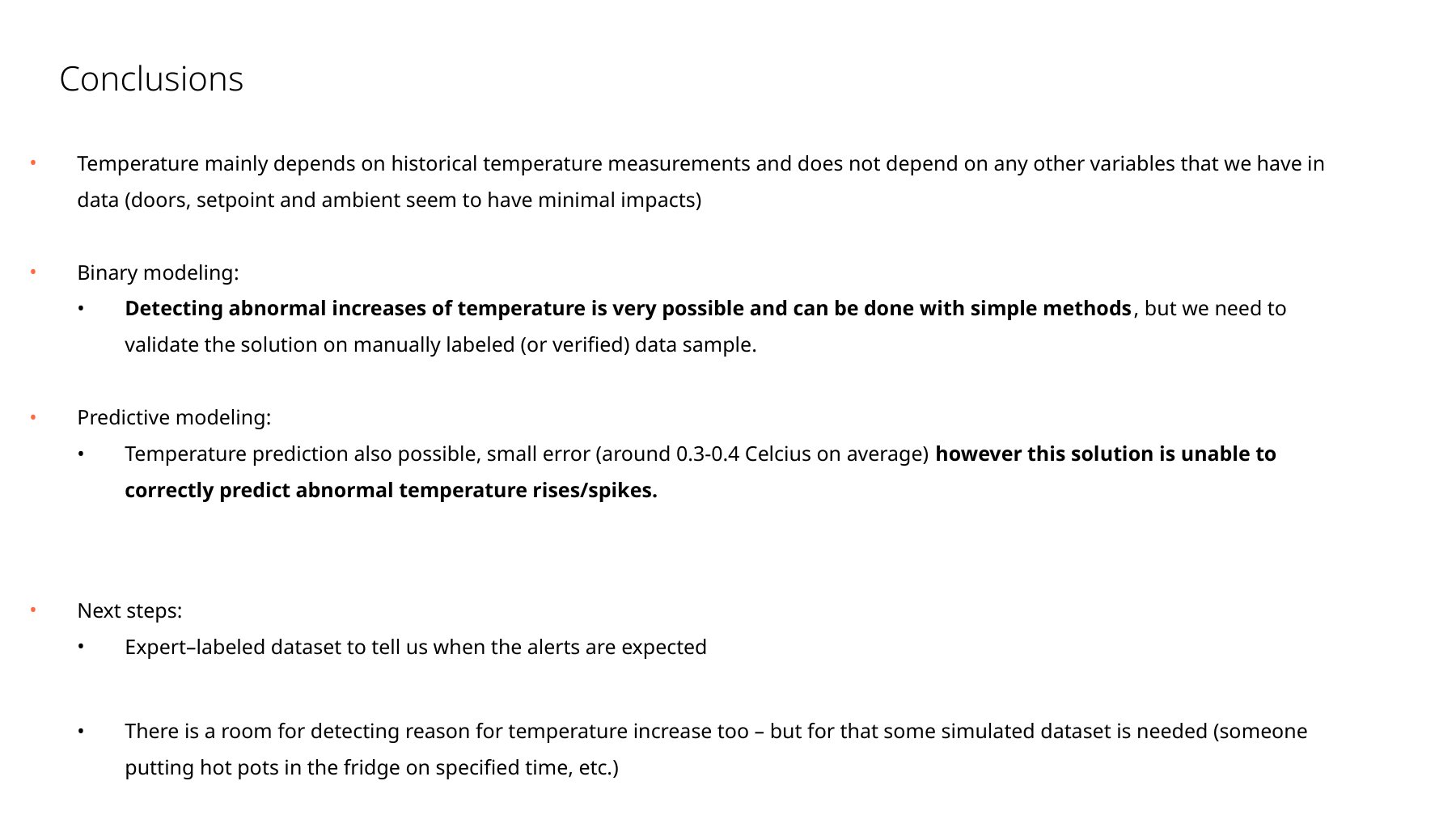

# Conclusions
Temperature mainly depends on historical temperature measurements and does not depend on any other variables that we have in data (doors, setpoint and ambient seem to have minimal impacts)

Binary modeling:
Detecting abnormal increases of temperature is very possible and can be done with simple methods, but we need to validate the solution on manually labeled (or verified) data sample.

Predictive modeling:
Temperature prediction also possible, small error (around 0.3-0.4 Celcius on average) however this solution is unable to correctly predict abnormal temperature rises/spikes.

Next steps:
Expert–labeled dataset to tell us when the alerts are expected

There is a room for detecting reason for temperature increase too – but for that some simulated dataset is needed (someone putting hot pots in the fridge on specified time, etc.)